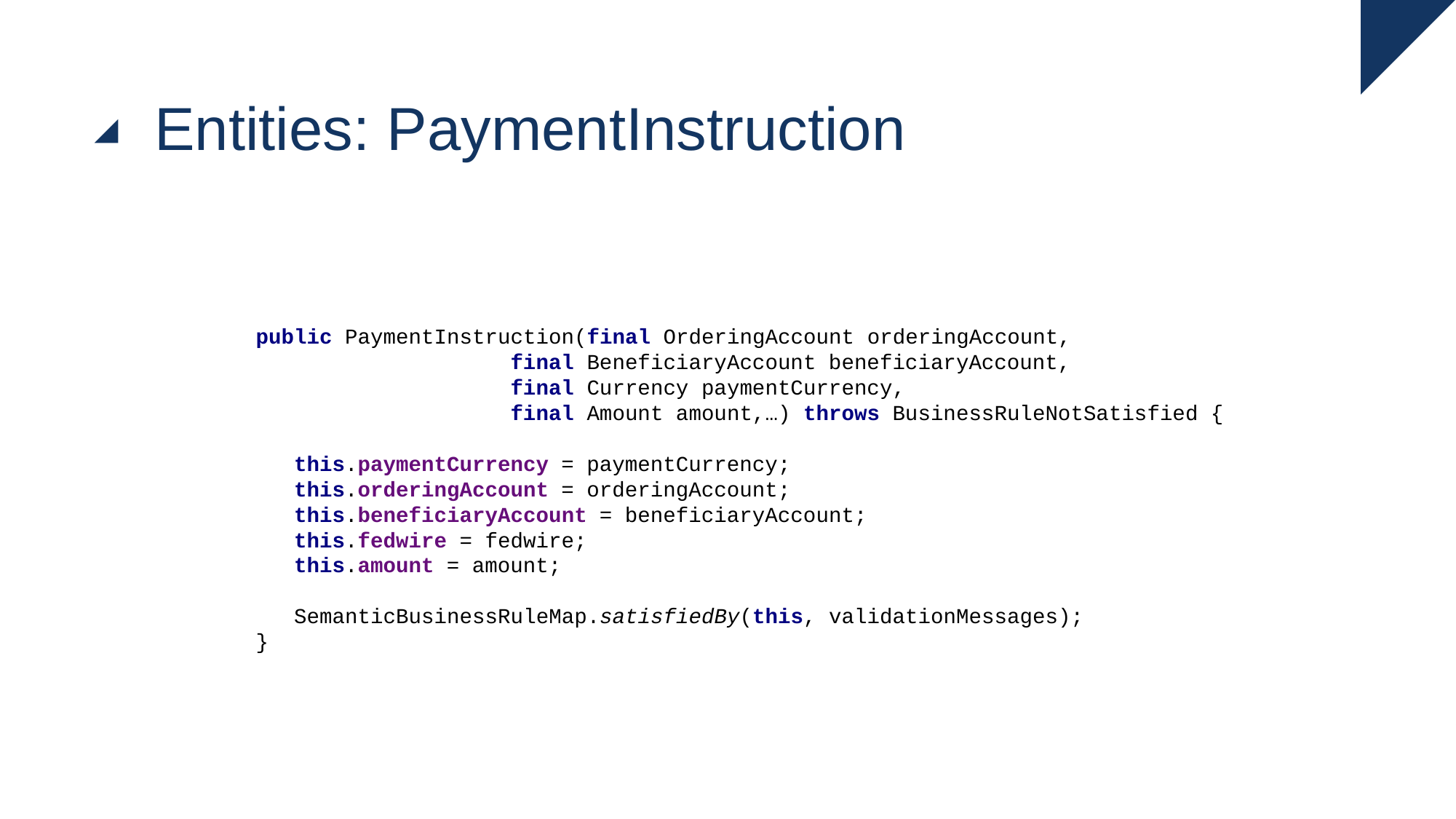

# Entities: PaymentInstruction
public PaymentInstruction(final OrderingAccount orderingAccount,
                    final BeneficiaryAccount beneficiaryAccount,
                    final Currency paymentCurrency,
                    final Amount amount,…) throws BusinessRuleNotSatisfied {
   this.paymentCurrency = paymentCurrency;
   this.orderingAccount = orderingAccount;
   this.beneficiaryAccount = beneficiaryAccount;
   this.fedwire = fedwire;
   this.amount = amount;
   SemanticBusinessRuleMap.satisfiedBy(this, validationMessages);
}